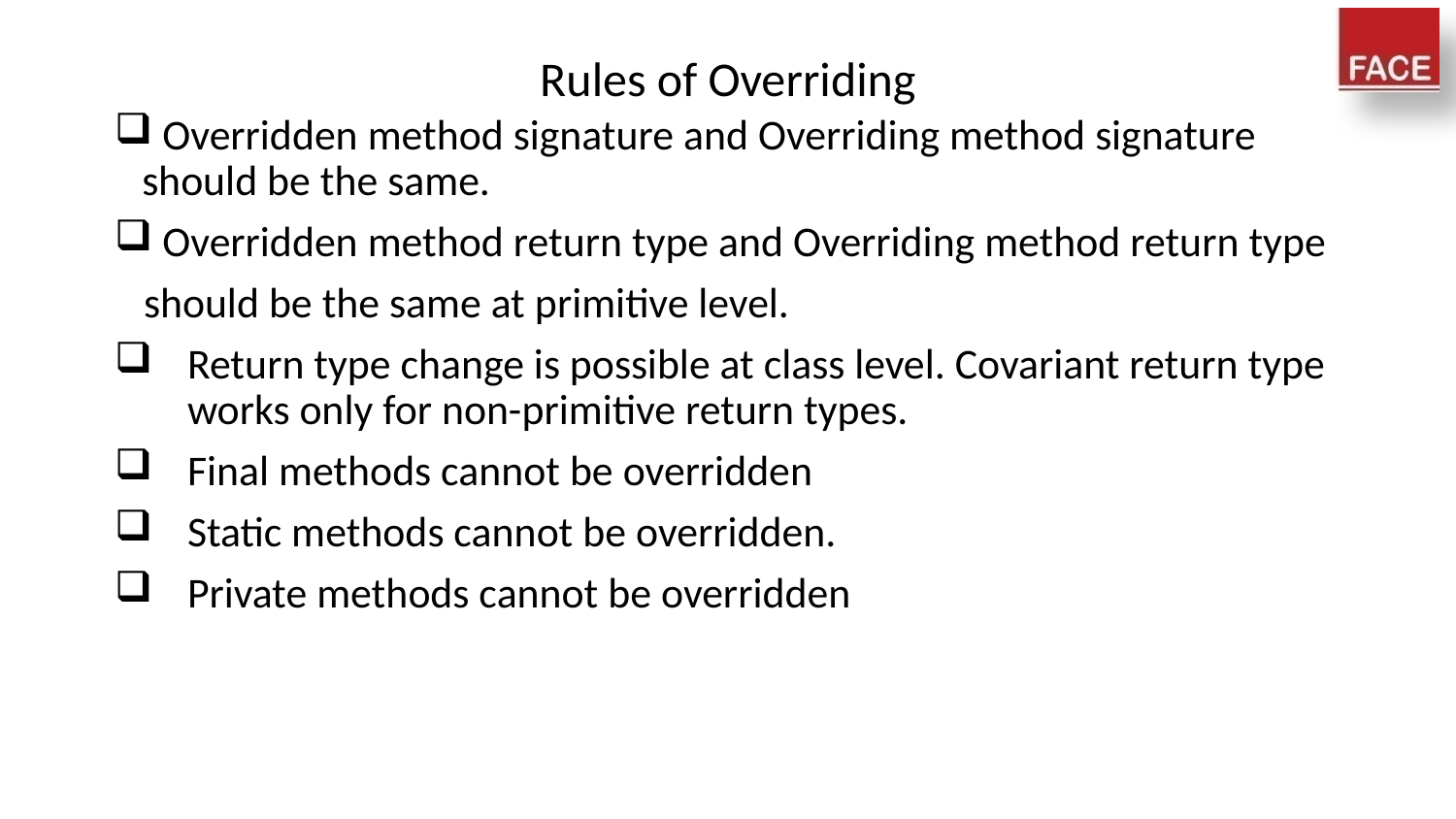

# Rules of Overriding
 Overridden method signature and Overriding method signature should be the same.
 Overridden method return type and Overriding method return type
   should be the same at primitive level.
Return type change is possible at class level. Covariant return type works only for non-primitive return types.
Final methods cannot be overridden
Static methods cannot be overridden.
Private methods cannot be overridden